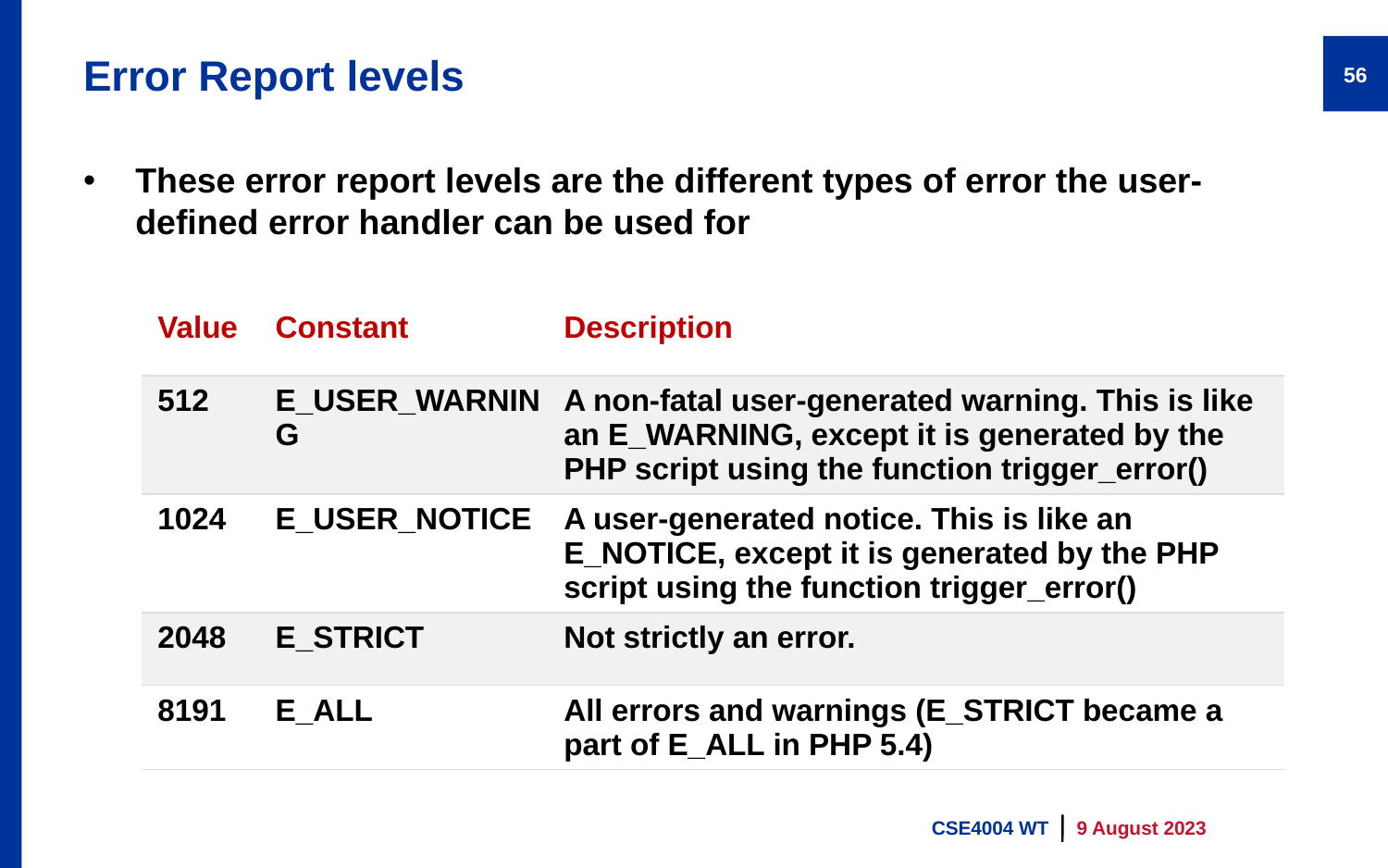

# Error Report levels
56
These error report levels are the different types of error the user-defined error handler can be used for

| Value | Constant | Description |
| --- | --- | --- |
| 512 | E\_USER\_WARNING | A non-fatal user-generated warning. This is like an E\_WARNING, except it is generated by the PHP script using the function trigger\_error() |
| 1024 | E\_USER\_NOTICE | A user-generated notice. This is like an E\_NOTICE, except it is generated by the PHP script using the function trigger\_error() |
| 2048 | E\_STRICT | Not strictly an error. |
| 8191 | E\_ALL | All errors and warnings (E\_STRICT became a part of E\_ALL in PHP 5.4) |
CSE4004 WT
9 August 2023